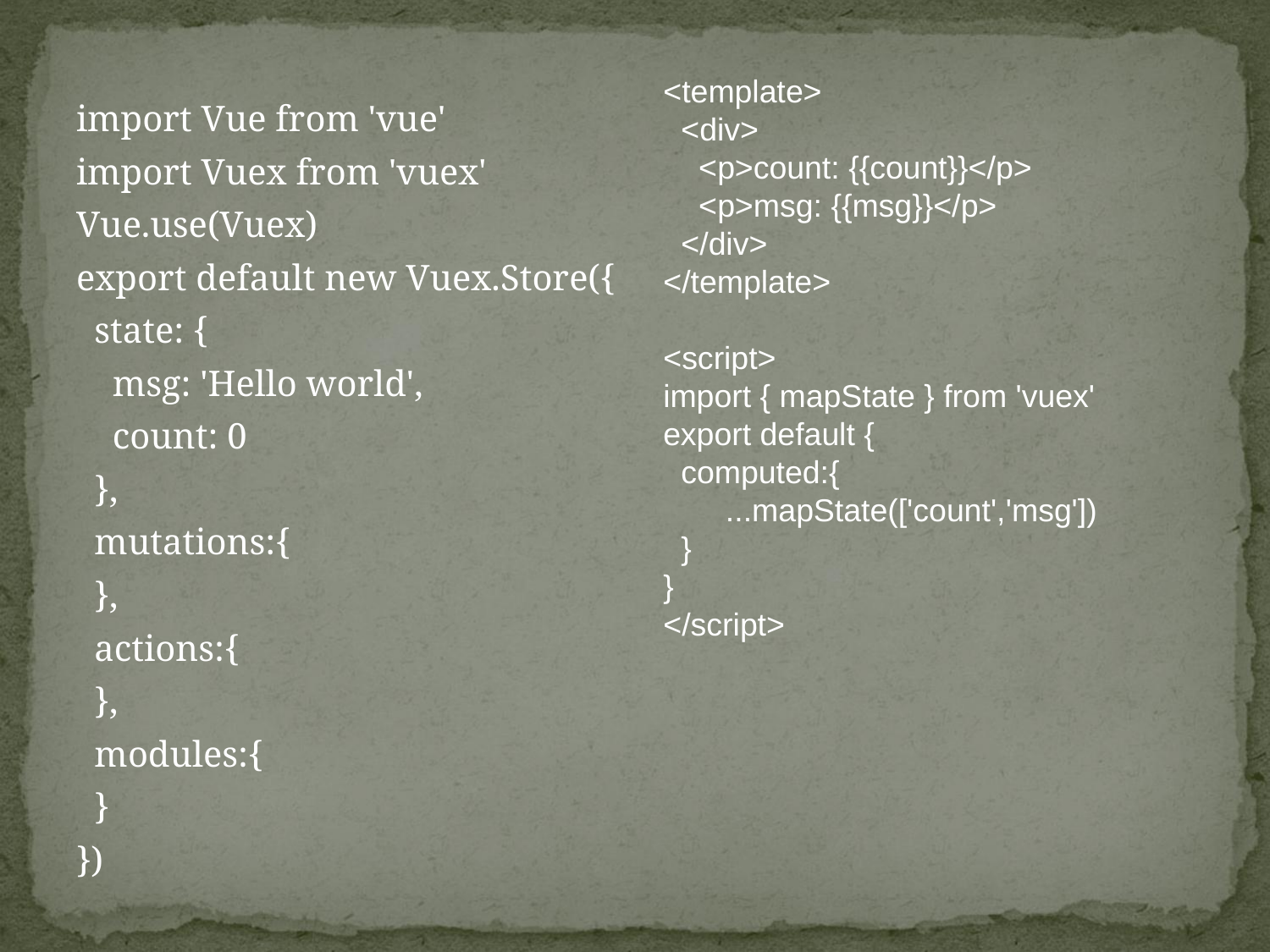

<template>
  <div>
    <p>count: {{count}}</p>
    <p>msg: {{msg}}</p>
  </div>
</template>

<script>
import { mapState } from 'vuex'
export default {
  computed:{
       ...mapState(['count','msg'])
  }
}
</script>
import Vue from 'vue'
import Vuex from 'vuex'
Vue.use(Vuex)
export default new Vuex.Store({
  state: {
    msg: 'Hello world',
    count: 0
  },
  mutations:{
  },
  actions:{
  },
  modules:{
  }
})